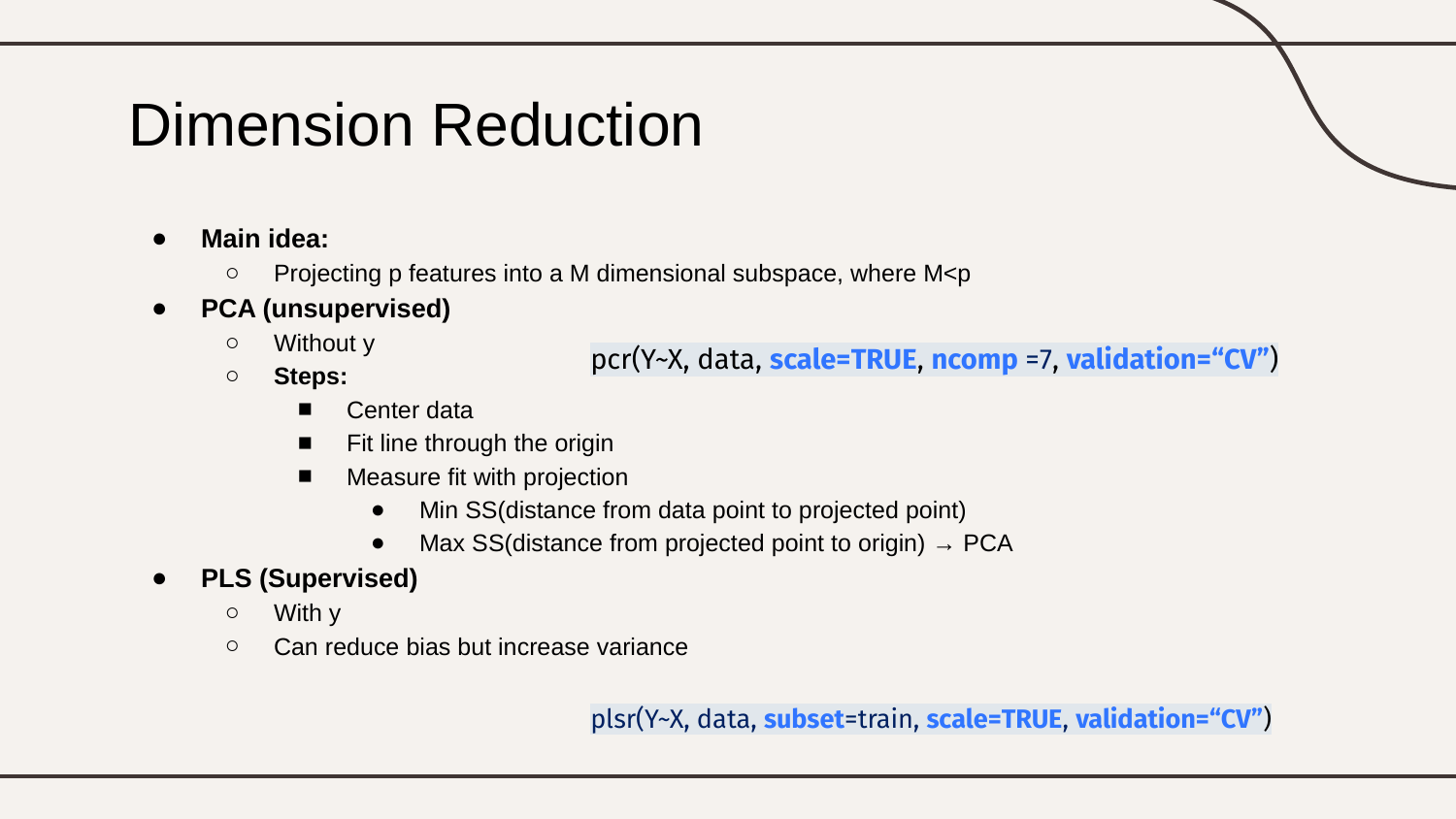

# Dimension Reduction
Main idea:
Projecting p features into a M dimensional subspace, where M<p
PCA (unsupervised)
Without y
Steps:
Center data
Fit line through the origin
Measure fit with projection
Min SS(distance from data point to projected point)
Max SS(distance from projected point to origin) → PCA
PLS (Supervised)
With y
Can reduce bias but increase variance

pcr(Y~X, data, scale=TRUE, ncomp =7, validation=“CV”)
plsr(Y~X, data, subset=train, scale=TRUE, validation=“CV”)